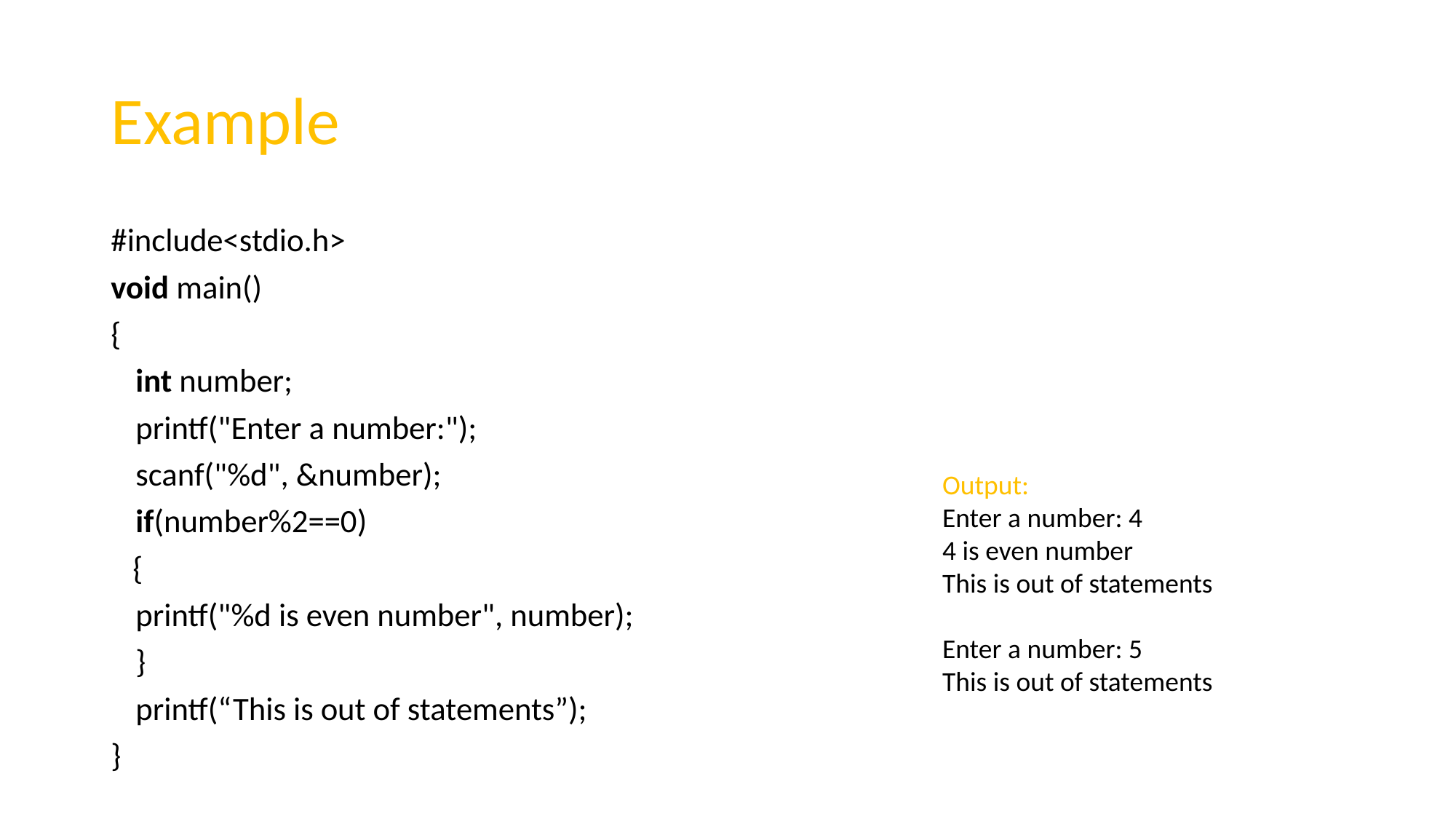

# Example
#include<stdio.h>
void main()
{
	int number;
	printf("Enter a number:");
	scanf("%d", &number);
	if(number%2==0)
   {
	printf("%d is even number", number);
	}
	printf(“This is out of statements”);
}
Output:
Enter a number: 4
4 is even number
This is out of statements

Enter a number: 5
This is out of statements